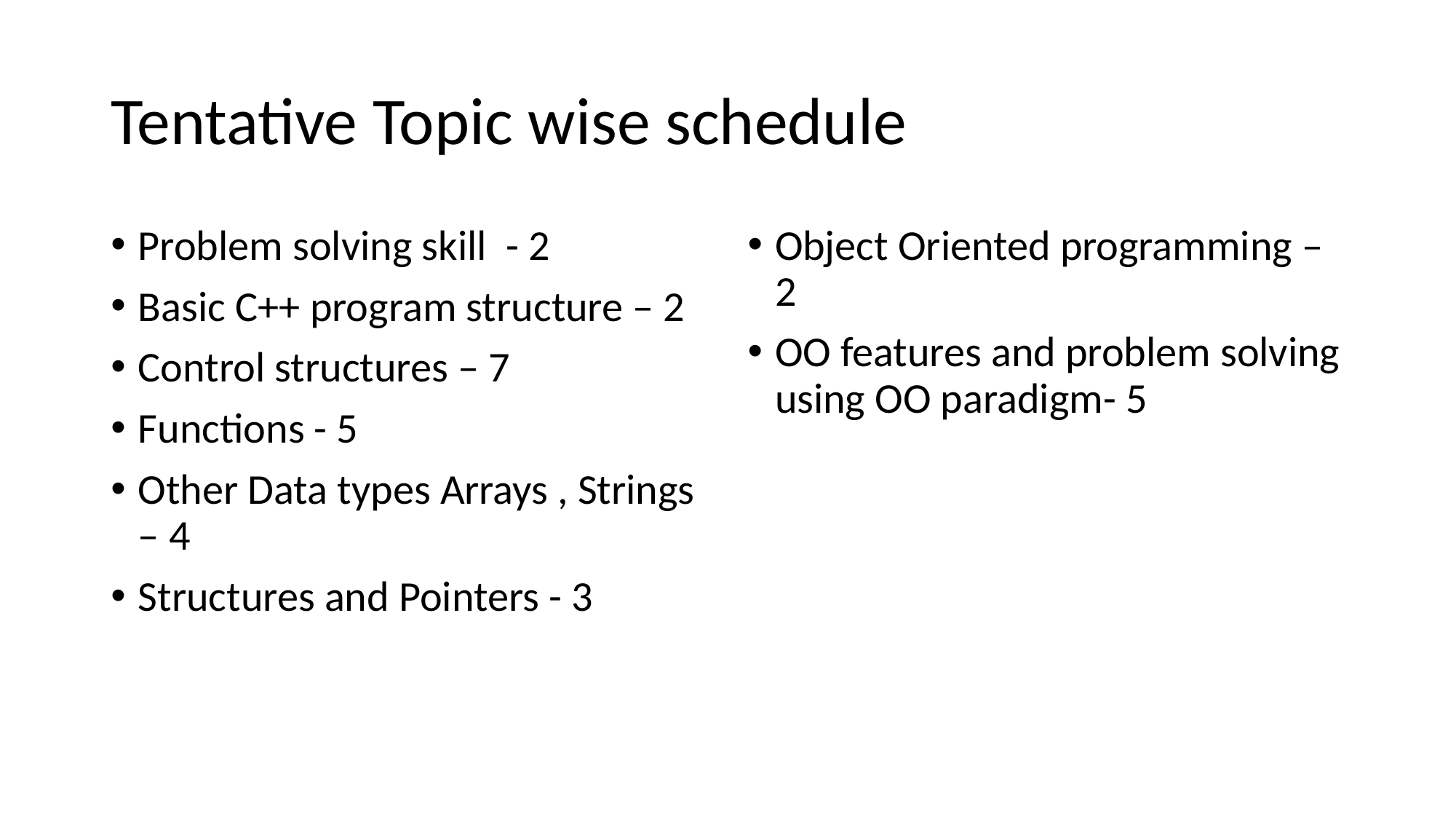

# Tentative Topic wise schedule
Problem solving skill  - 2
Basic C++ program structure – 2
Control structures – 7
Functions - 5
Other Data types Arrays , Strings – 4
Structures and Pointers - 3
Object Oriented programming – 2
OO features and problem solving using OO paradigm- 5